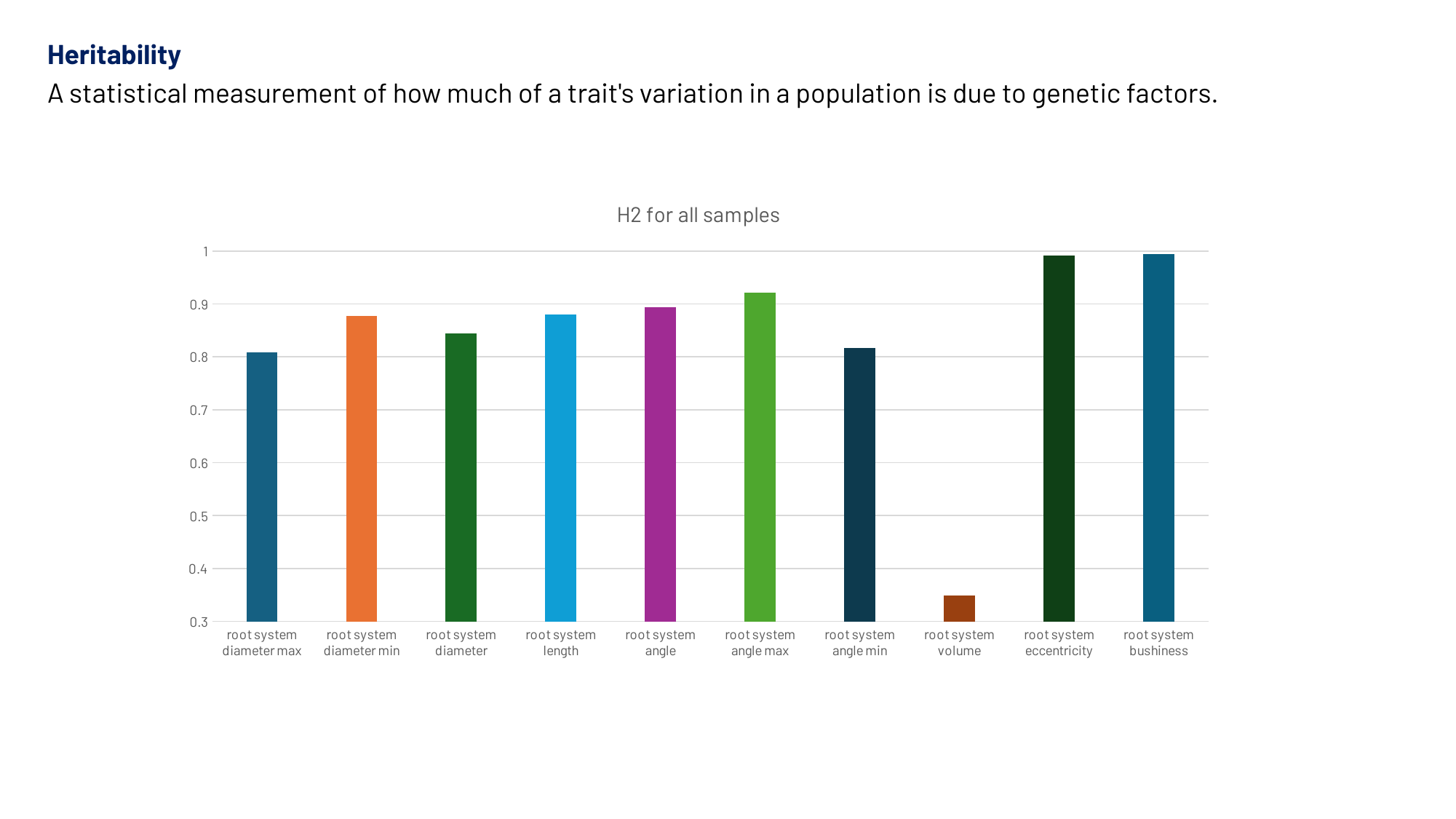

Heritability
A statistical measurement of how much of a trait's variation in a population is due to genetic factors.

### Chart: H2 for all samples

| Category | H2 |
|---|---|
| root system diameter max | 0.8089895964432491 |
| root system diameter min | 0.8774701254111381 |
| root system diameter | 0.8440877151362342 |
| root system length | 0.8794958118209681 |
| root system angle | 0.8935555886925904 |
| root system angle max | 0.9214931415040489 |
| root system angle min | 0.8162810118089376 |
| root system volume | 0.3489530784779812 |
| root system eccentricity | 0.9918573463829314 |
| root system bushiness | 0.9935252901971722 |